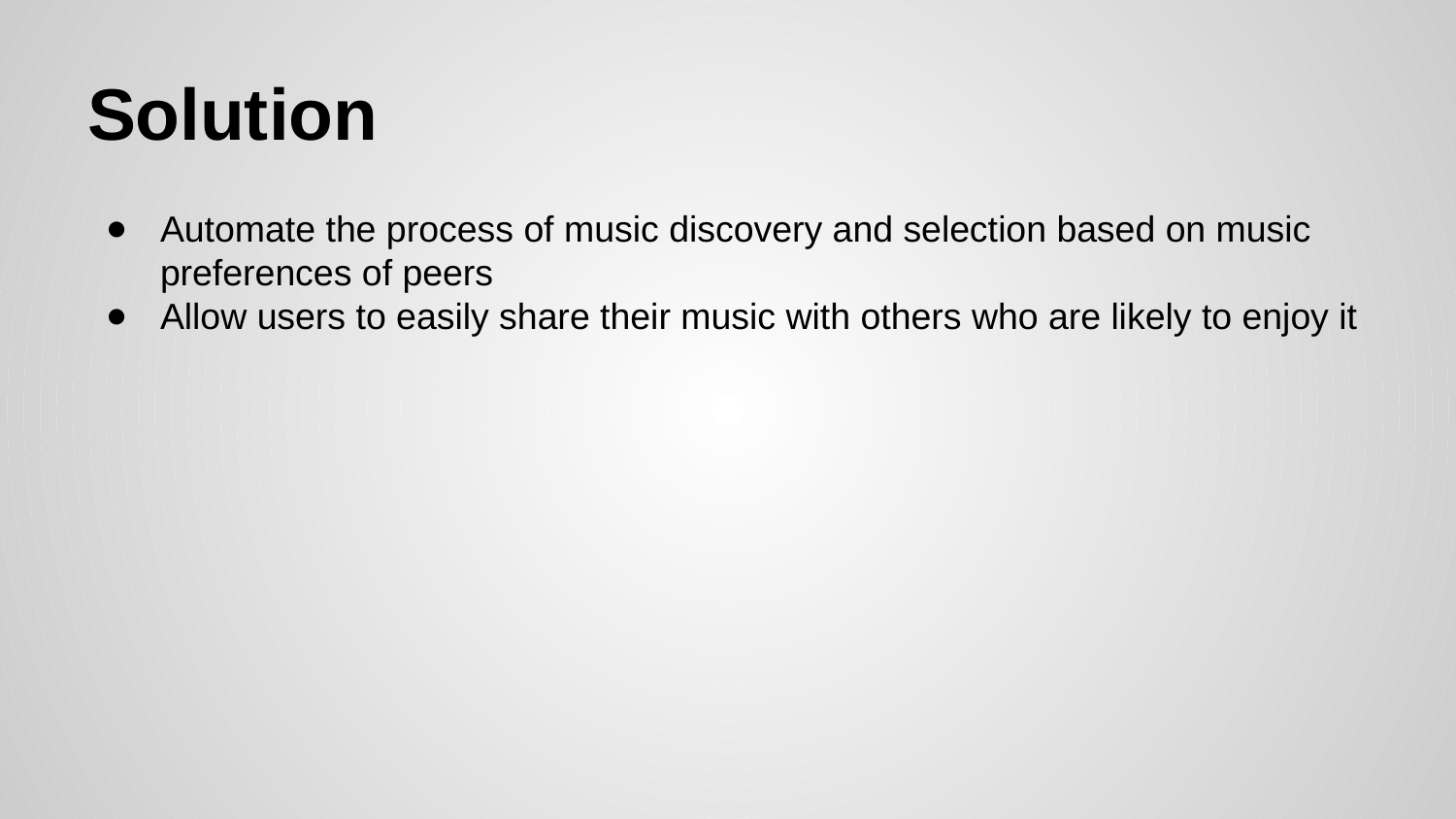

# Solution
Automate the process of music discovery and selection based on music preferences of peers
Allow users to easily share their music with others who are likely to enjoy it